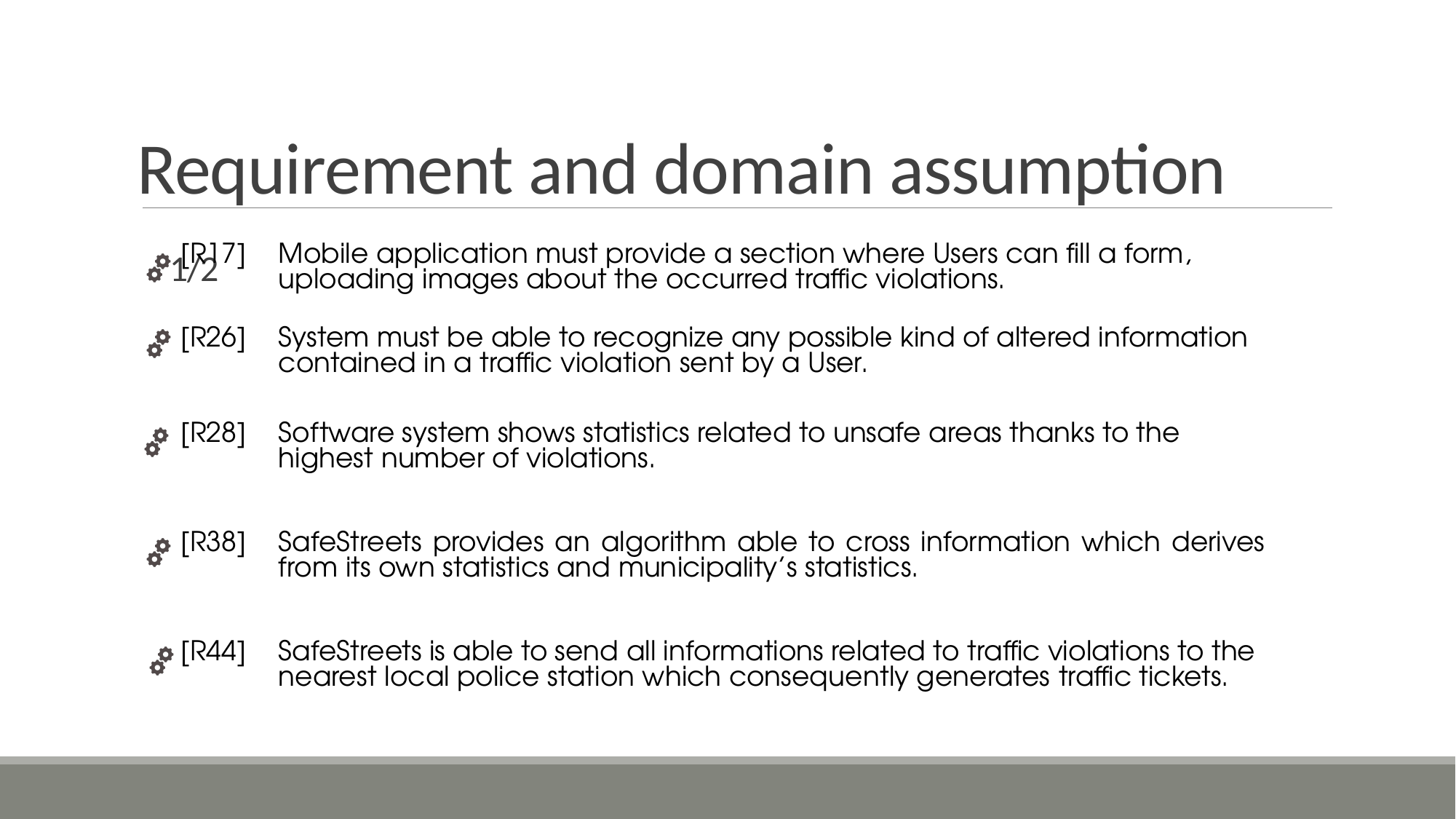

Requirement and domain assumption 	   1/2
| [R17] | Mobile application must provide a section where Users can fill a form, uploading images about the occurred traffic violations. |
| --- | --- |
| [R26] | System must be able to recognize any possible kind of altered information contained in a traffic violation sent by a User. |
| [R28] | Software system shows statistics related to unsafe areas thanks to the highest number of violations. |
| [R38] | SafeStreets provides an algorithm able to cross information which derives from its own statistics and municipality’s statistics. |
| [R44] | SafeStreets is able to send all informations related to traffic violations to the nearest local police station which consequently generates traffic tickets. |